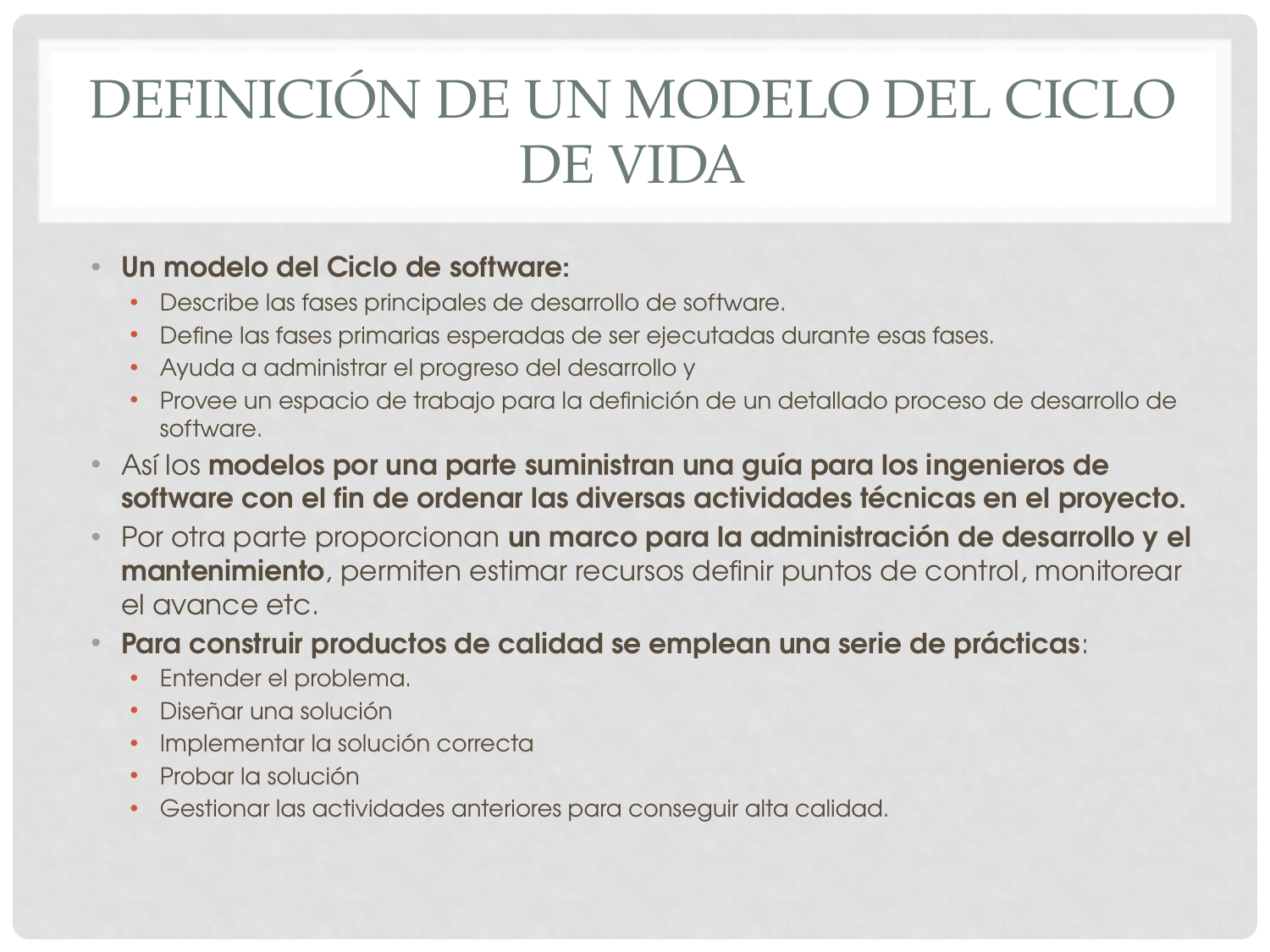

# Definición de un modelo del ciclo de vida
Un modelo del Ciclo de software:
Describe las fases principales de desarrollo de software.
Define las fases primarias esperadas de ser ejecutadas durante esas fases.
Ayuda a administrar el progreso del desarrollo y
Provee un espacio de trabajo para la definición de un detallado proceso de desarrollo de software.
Así los modelos por una parte suministran una guía para los ingenieros de software con el fin de ordenar las diversas actividades técnicas en el proyecto.
Por otra parte proporcionan un marco para la administración de desarrollo y el mantenimiento, permiten estimar recursos definir puntos de control, monitorear el avance etc.
Para construir productos de calidad se emplean una serie de prácticas:
Entender el problema.
Diseñar una solución
Implementar la solución correcta
Probar la solución
Gestionar las actividades anteriores para conseguir alta calidad.